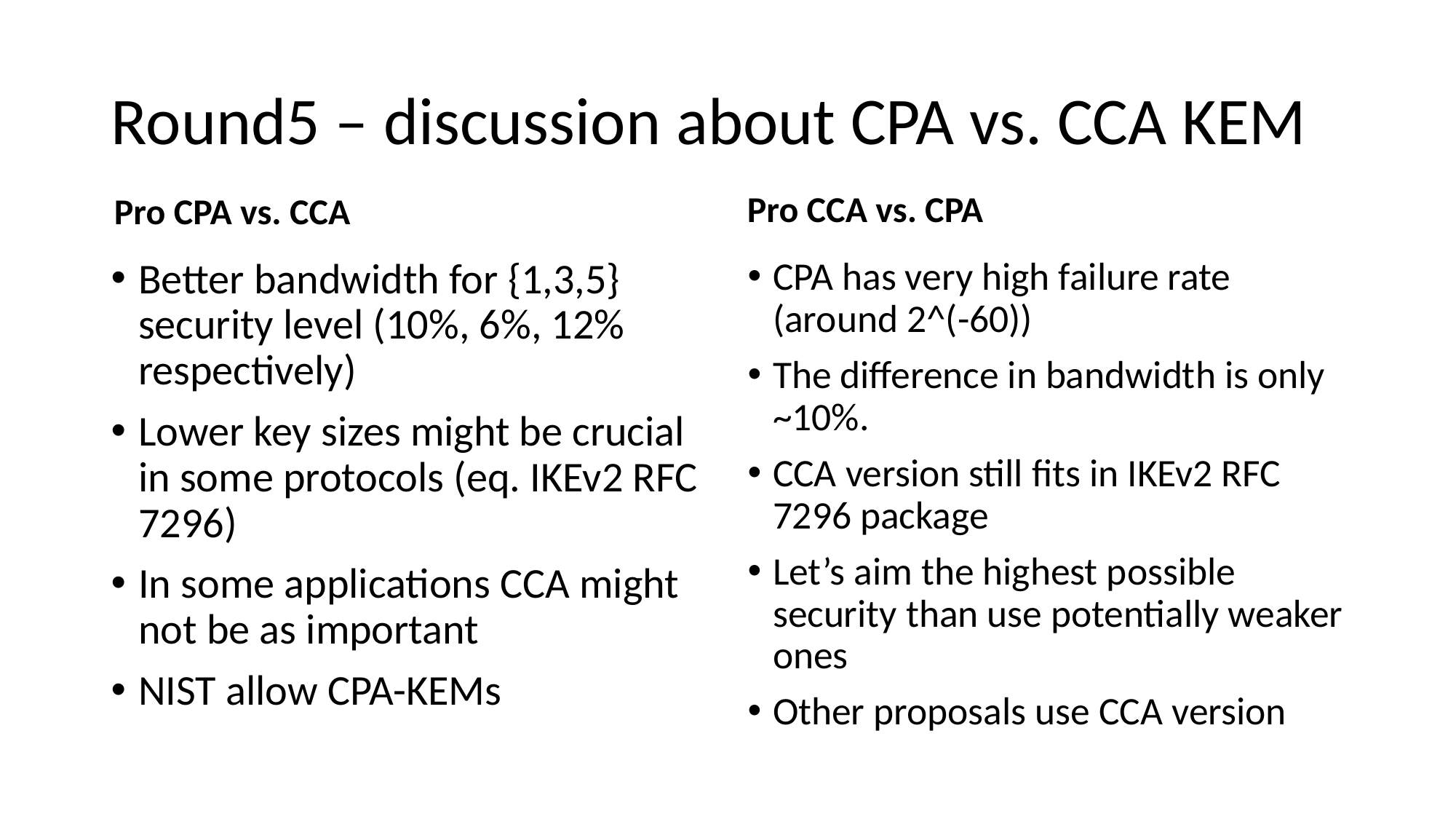

# Round5 – discussion about CPA vs. CCA KEM
Pro CCA vs. CPA
Pro CPA vs. CCA
Better bandwidth for {1,3,5} security level (10%, 6%, 12% respectively)
Lower key sizes might be crucial in some protocols (eq. IKEv2 RFC 7296)
In some applications CCA might not be as important
NIST allow CPA-KEMs
CPA has very high failure rate (around 2^(-60))
The difference in bandwidth is only ~10%.
CCA version still fits in IKEv2 RFC 7296 package
Let’s aim the highest possible security than use potentially weaker ones
Other proposals use CCA version